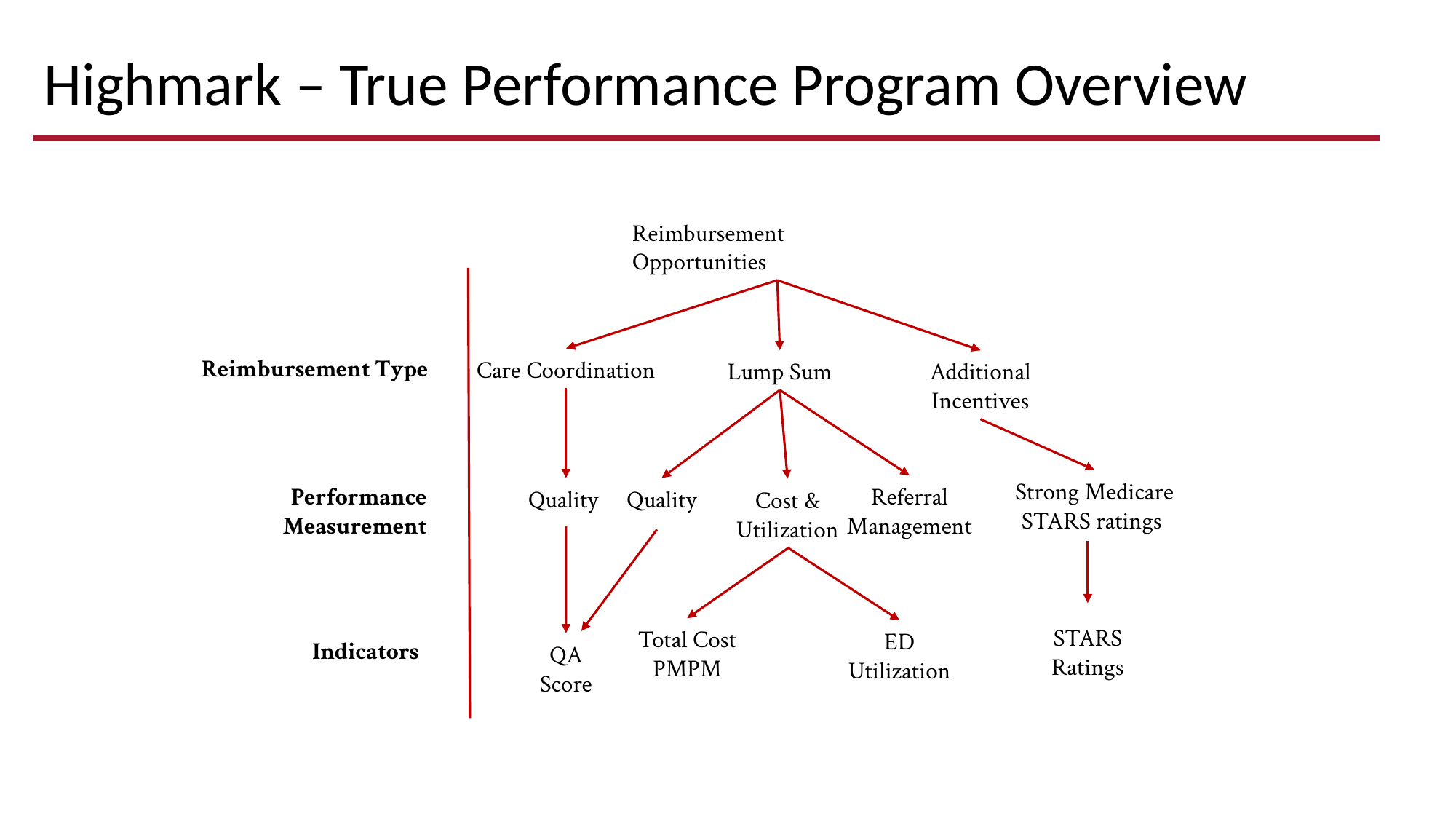

# Highmark – True Performance Program Overview

Reimbursement Opportunities
Reimbursement Type
Care Coordination
Lump Sum
Additional Incentives
Strong Medicare STARS ratings
Referral Management
Performance Measurement
Quality
Quality
Cost & Utilization
STARS Ratings
Total Cost PMPM
ED Utilization
Indicators
QA Score